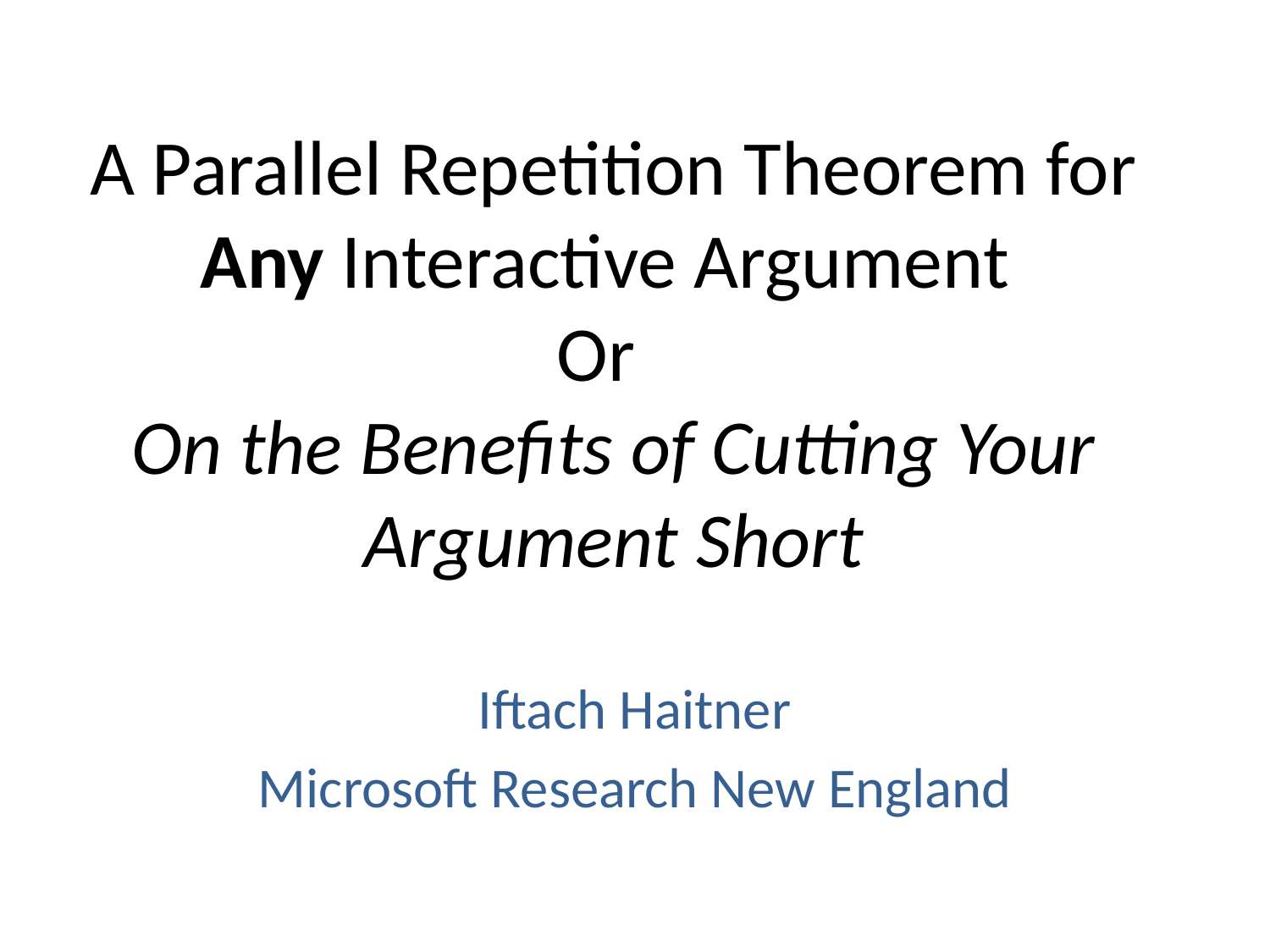

# A Parallel Repetition Theorem for Any Interactive Argument Or On the Benefits of Cutting Your Argument Short
Iftach Haitner
Microsoft Research New England
TexPoint fonts used in EMF.
Read the TexPoint manual before you delete this box.: AAAAAAAAA